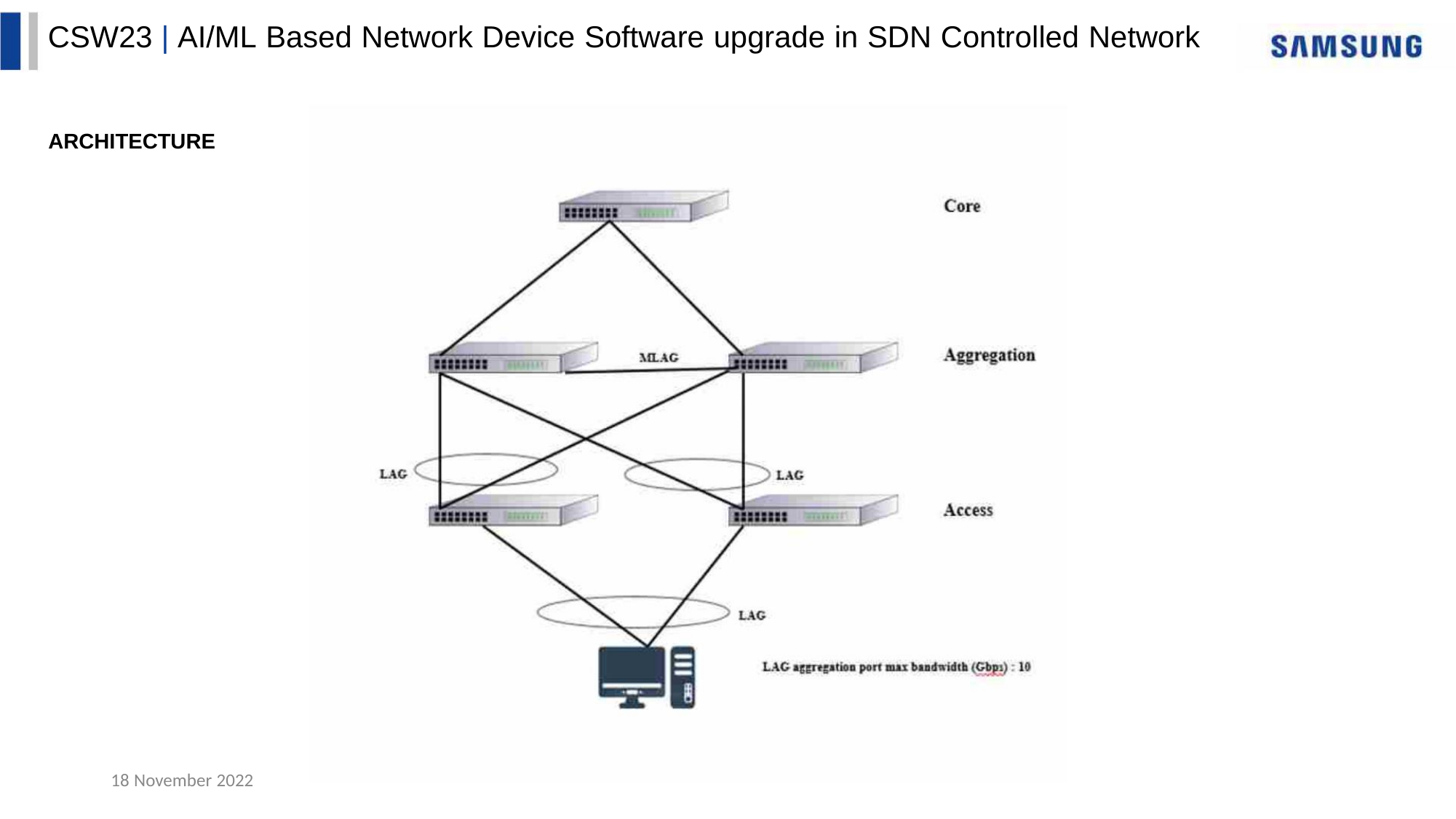

CSW23 | AI/ML Based Network Device Software upgrade in SDN Controlled Network
ARCHITECTURE
e
18 November 2022